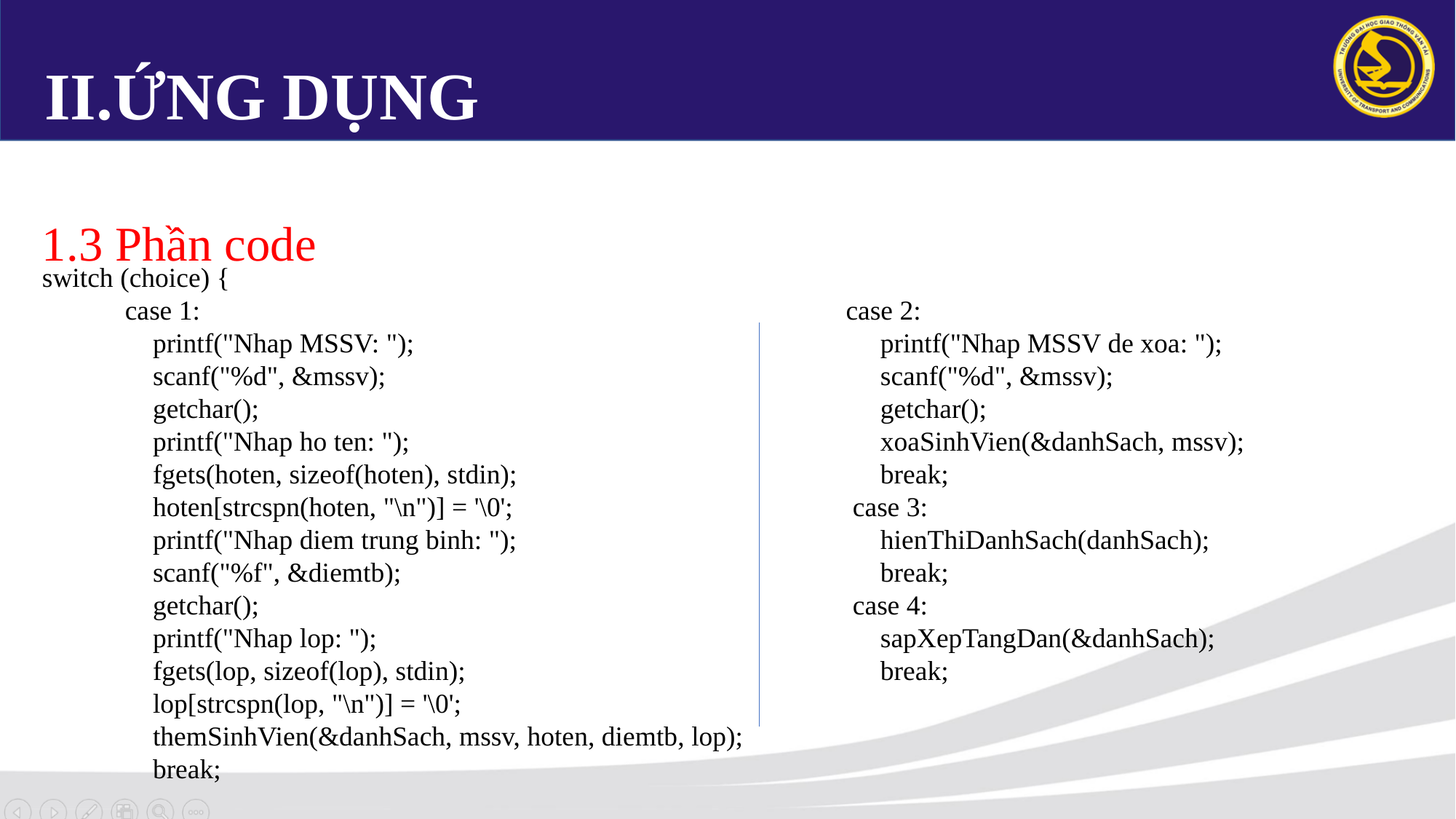

# II.ỨNG DỤNG
1.3 Phần code
switch (choice) {
            case 1:
                printf("Nhap MSSV: ");
                scanf("%d", &mssv);
                getchar();
                printf("Nhap ho ten: ");
                fgets(hoten, sizeof(hoten), stdin);
                hoten[strcspn(hoten, "\n")] = '\0';
                printf("Nhap diem trung binh: ");
                scanf("%f", &diemtb);
                getchar();
                printf("Nhap lop: ");
                fgets(lop, sizeof(lop), stdin);
                lop[strcspn(lop, "\n")] = '\0';
                themSinhVien(&danhSach, mssv, hoten, diemtb, lop);
                break;
           case 2:
                printf("Nhap MSSV de xoa: ");
                scanf("%d", &mssv);
                getchar();
                xoaSinhVien(&danhSach, mssv);
                break;
            case 3:
                hienThiDanhSach(danhSach);
                break;
            case 4:
                sapXepTangDan(&danhSach);
                break;